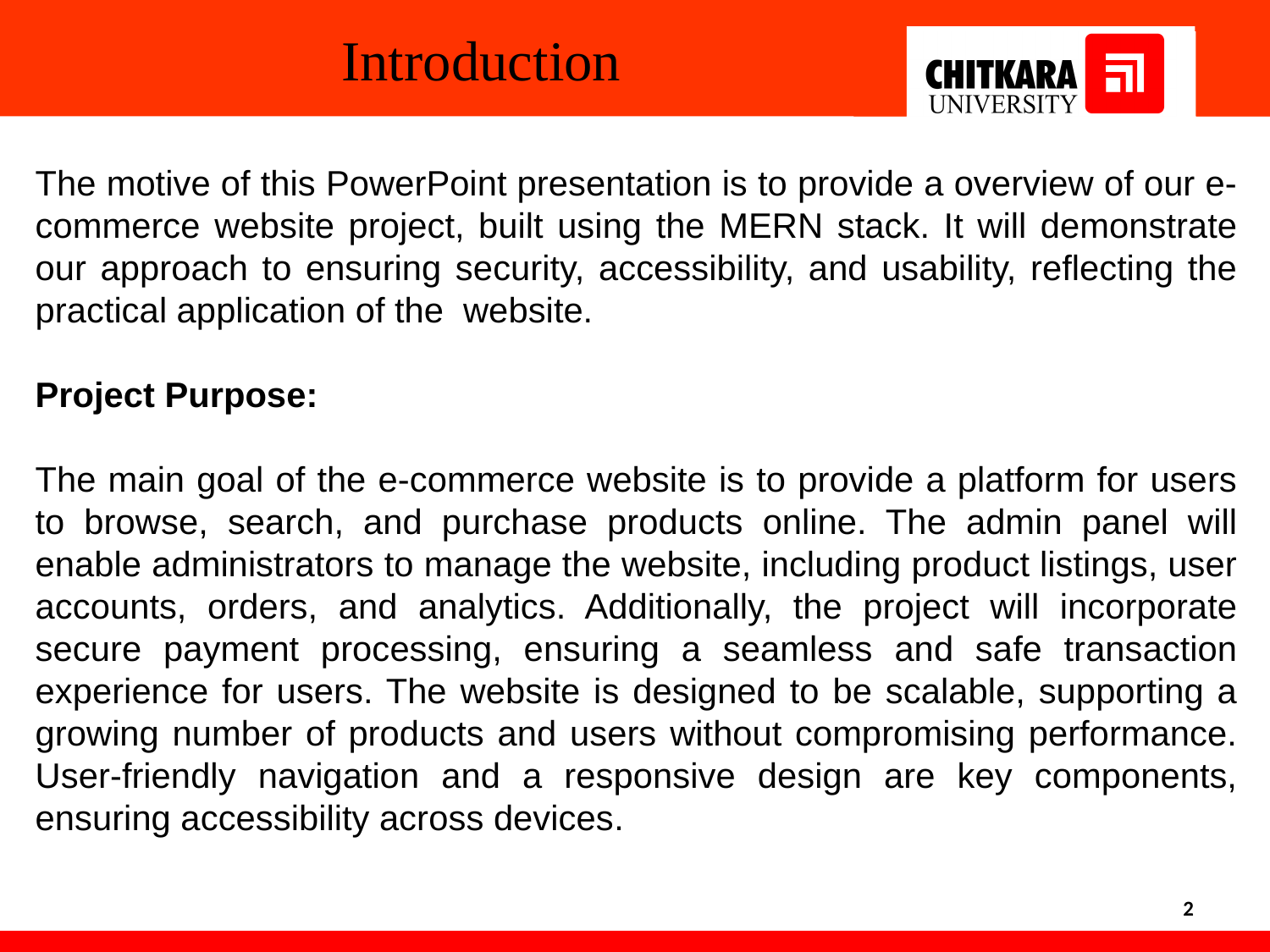

Introduction
The motive of this PowerPoint presentation is to provide a overview of our e-commerce website project, built using the MERN stack. It will demonstrate our approach to ensuring security, accessibility, and usability, reflecting the practical application of the  website.

Project Purpose:

The main goal of the e-commerce website is to provide a platform for users to browse, search, and purchase products online. The admin panel will enable administrators to manage the website, including product listings, user accounts, orders, and analytics. Additionally, the project will incorporate secure payment processing, ensuring a seamless and safe transaction experience for users. The website is designed to be scalable, supporting a growing number of products and users without compromising performance. User-friendly navigation and a responsive design are key components, ensuring accessibility across devices.
2